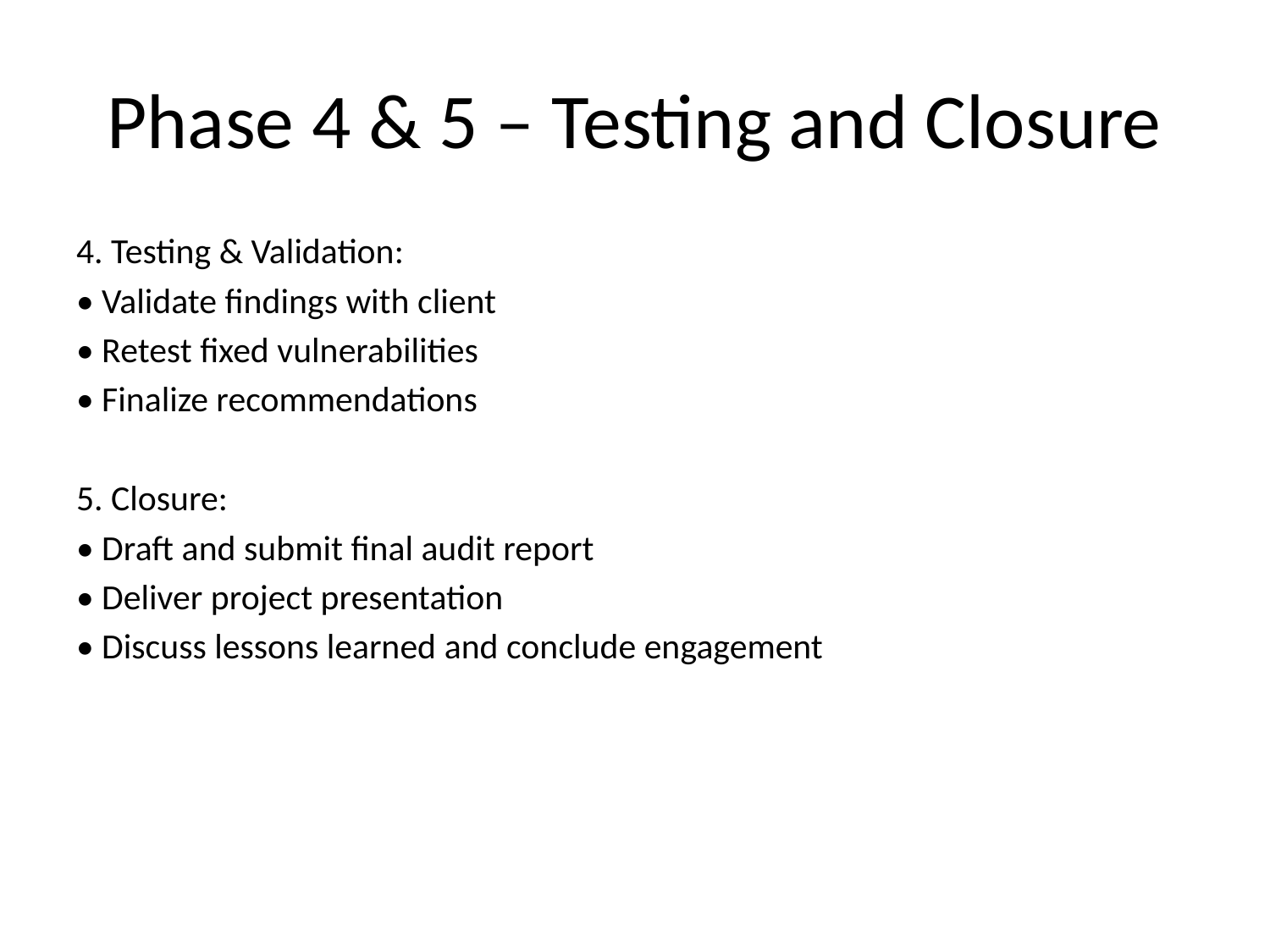

# Phase 4 & 5 – Testing and Closure
4. Testing & Validation:
• Validate findings with client
• Retest fixed vulnerabilities
• Finalize recommendations

5. Closure:
• Draft and submit final audit report
• Deliver project presentation
• Discuss lessons learned and conclude engagement